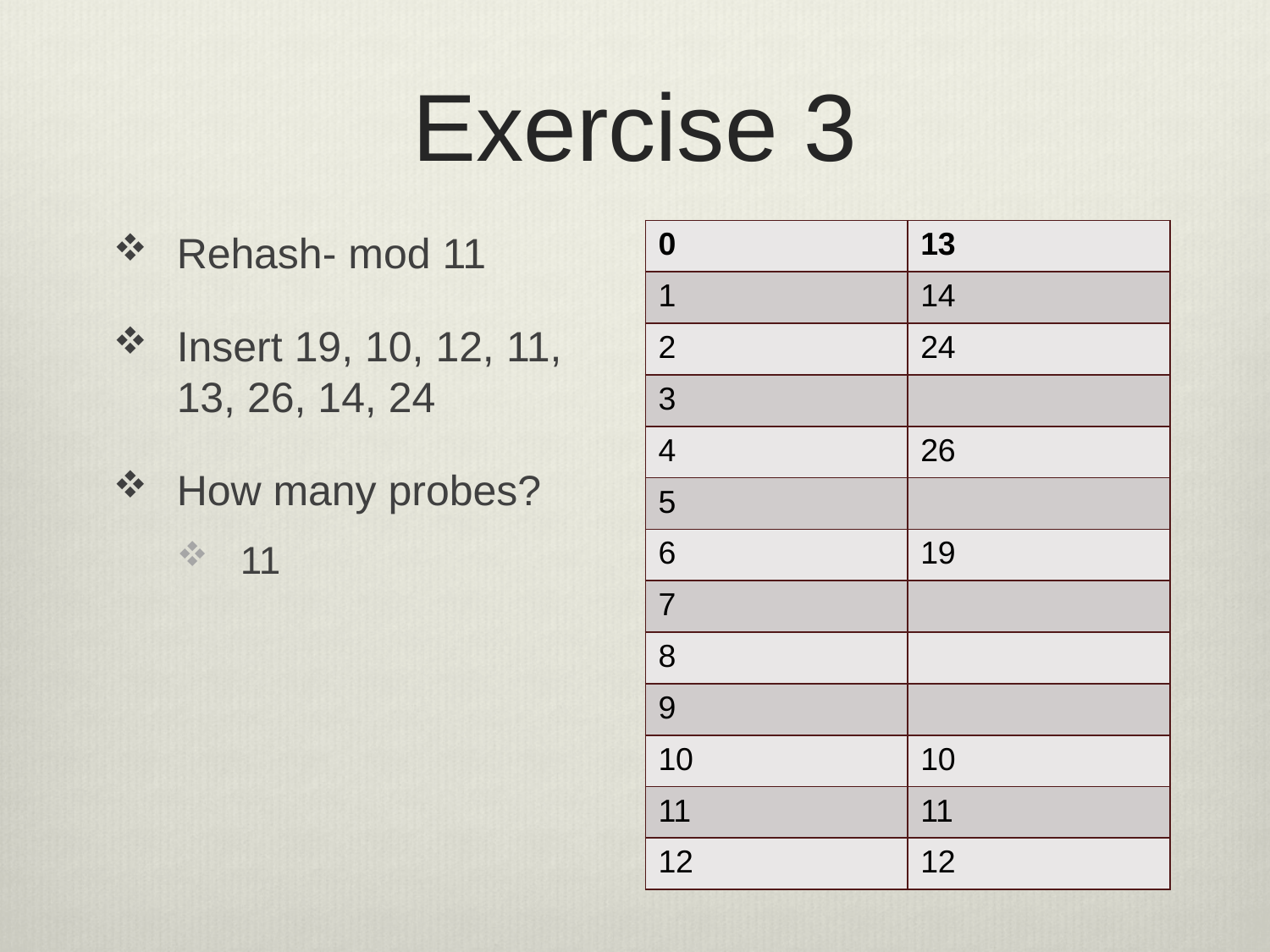

# Exercise 3
Rehash- mod 11
Insert 19, 10, 12, 11, 13, 26, 14, 24
How many probes?
11
| 0 | 13 |
| --- | --- |
| 1 | 14 |
| 2 | 24 |
| 3 |  |
| 4 | 26 |
| 5 |  |
| 6 | 19 |
| 7 |  |
| 8 |  |
| 9 |  |
| 10 | 10 |
| 11 | 11 |
| 12 | 12 |